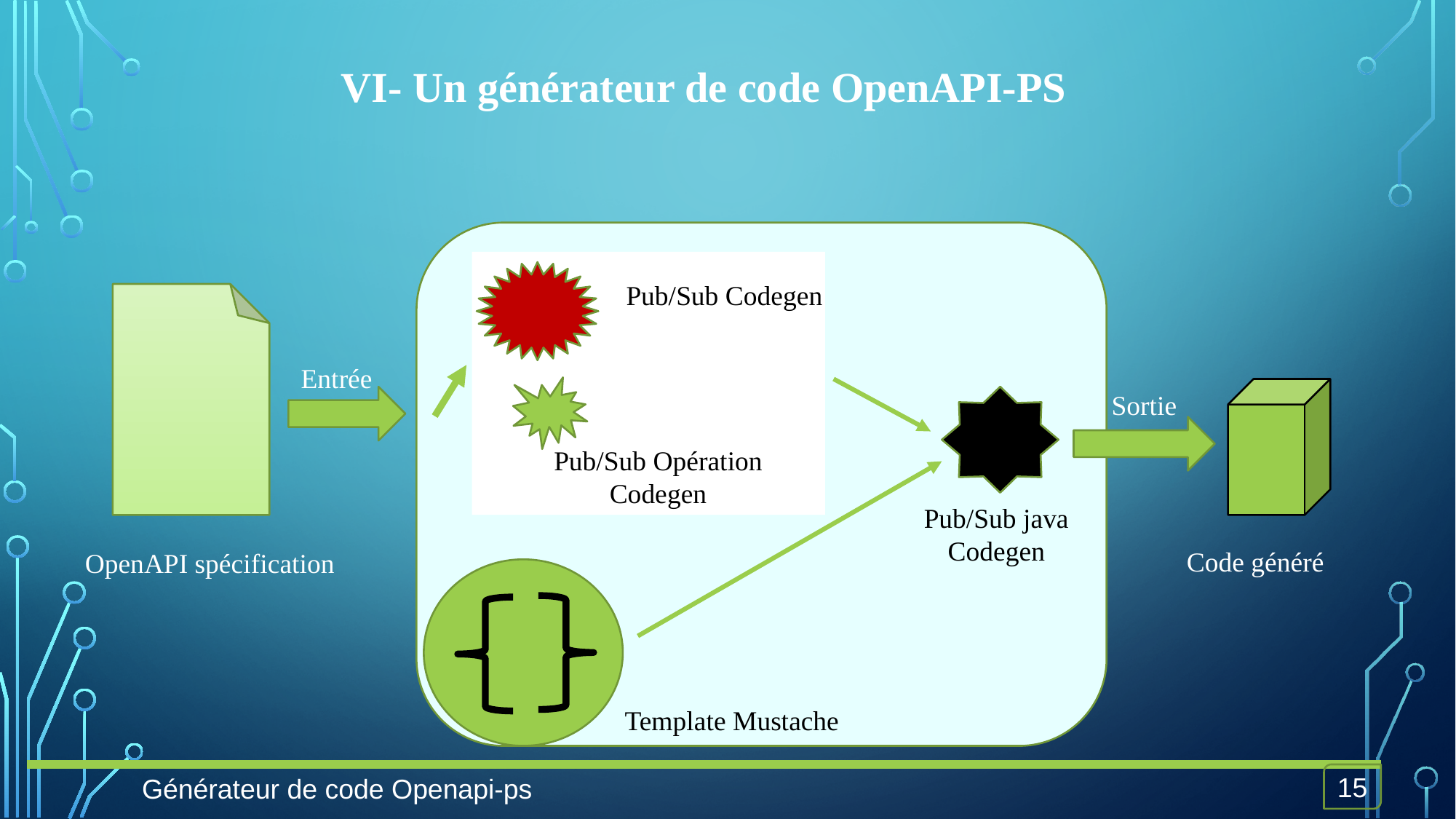

VI- Un générateur de code OpenAPI-PS

Pub/Sub Codegen

Entrée
Sortie

Pub/Sub Opération Codegen
Pub/Sub java Codegen
Code généré
OpenAPI spécification

Template Mustache
15
Générateur de code Openapi-ps